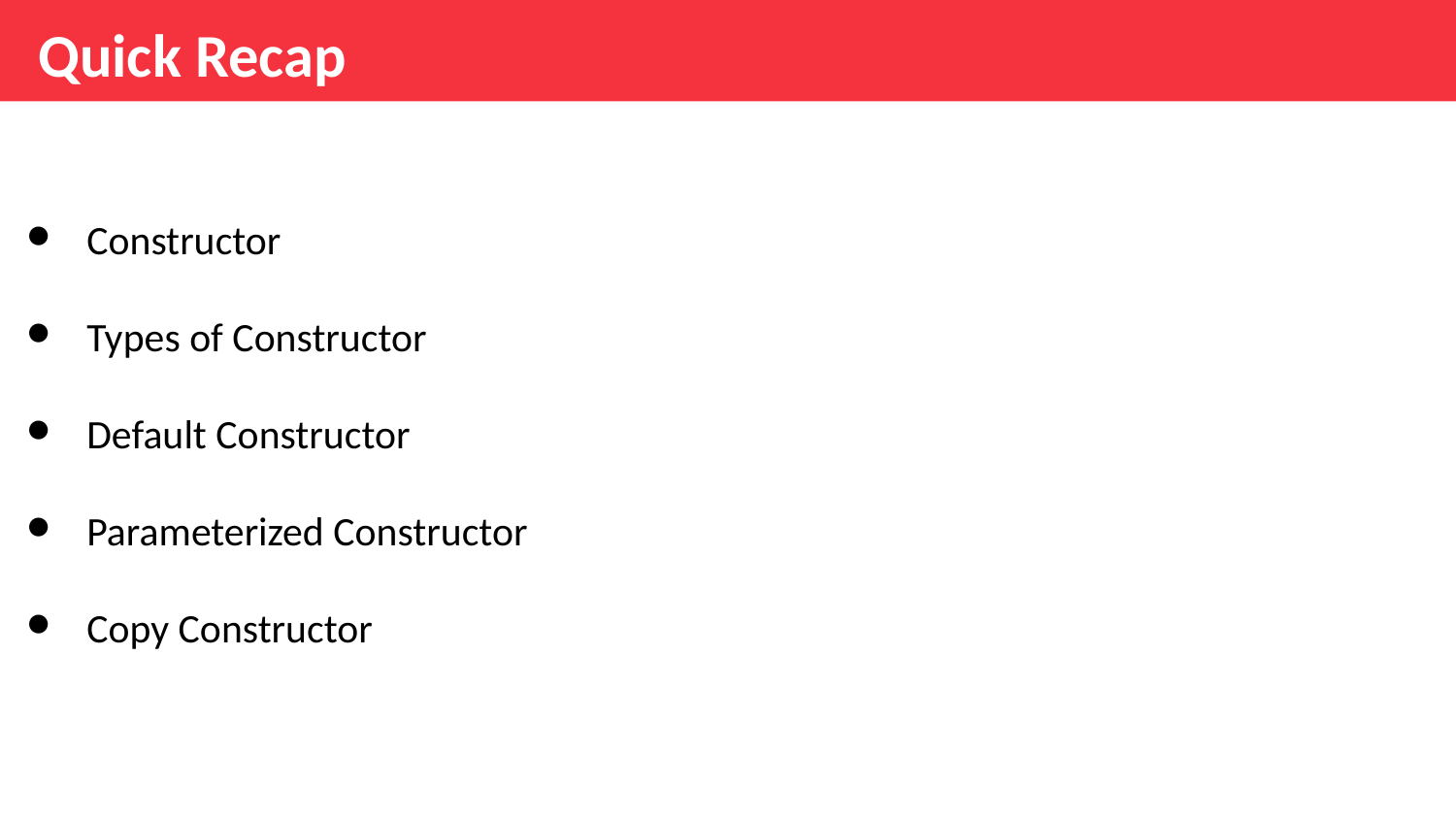

Quick Recap

Constructor
Types of Constructor
Default Constructor
Parameterized Constructor
Copy Constructor